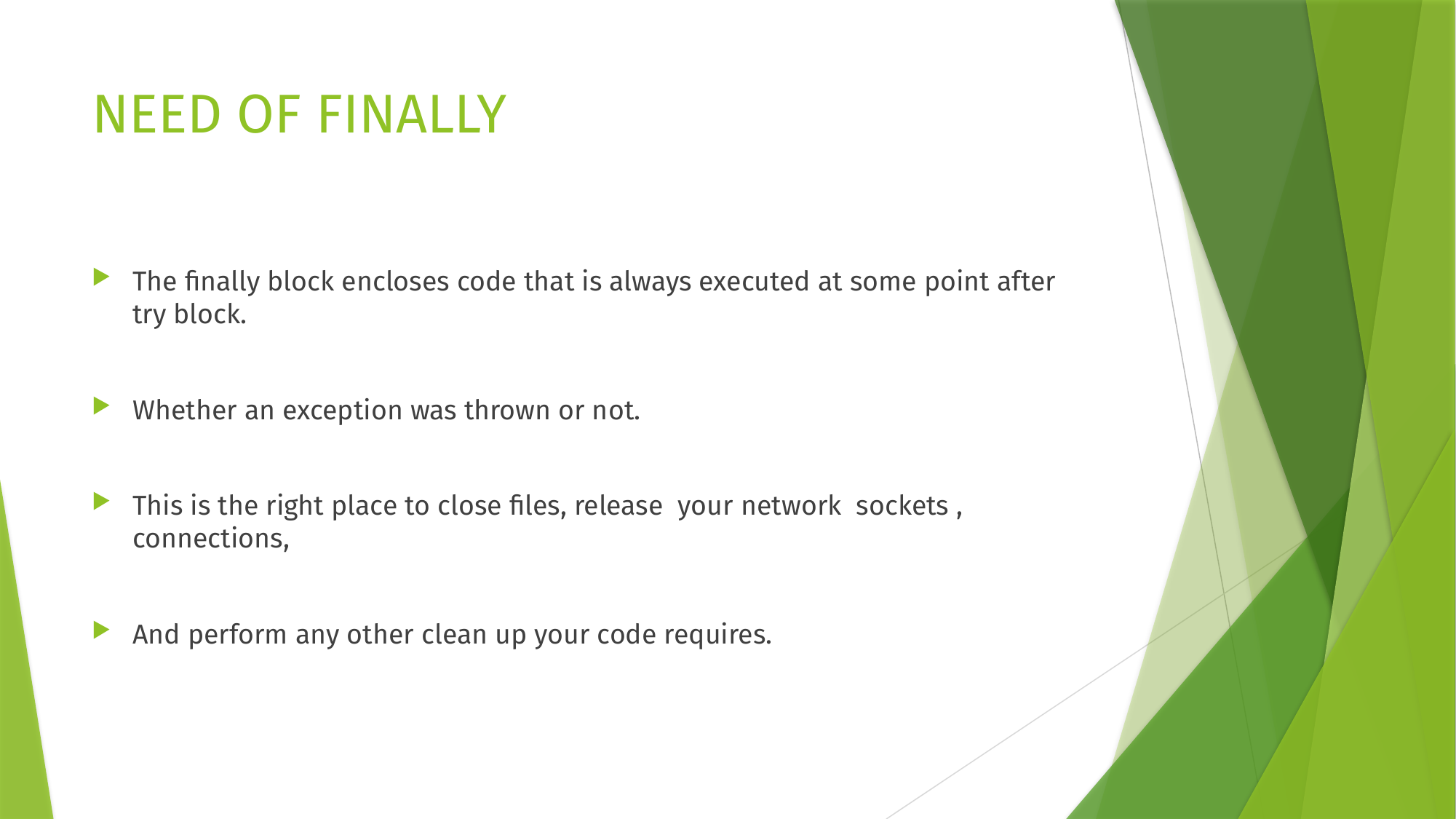

# NEED OF FINALLY
The finally block encloses code that is always executed at some point after try block.

Whether an exception was thrown or not.

This is the right place to close files, release  your network  sockets , connections,

And perform any other clean up your code requires.